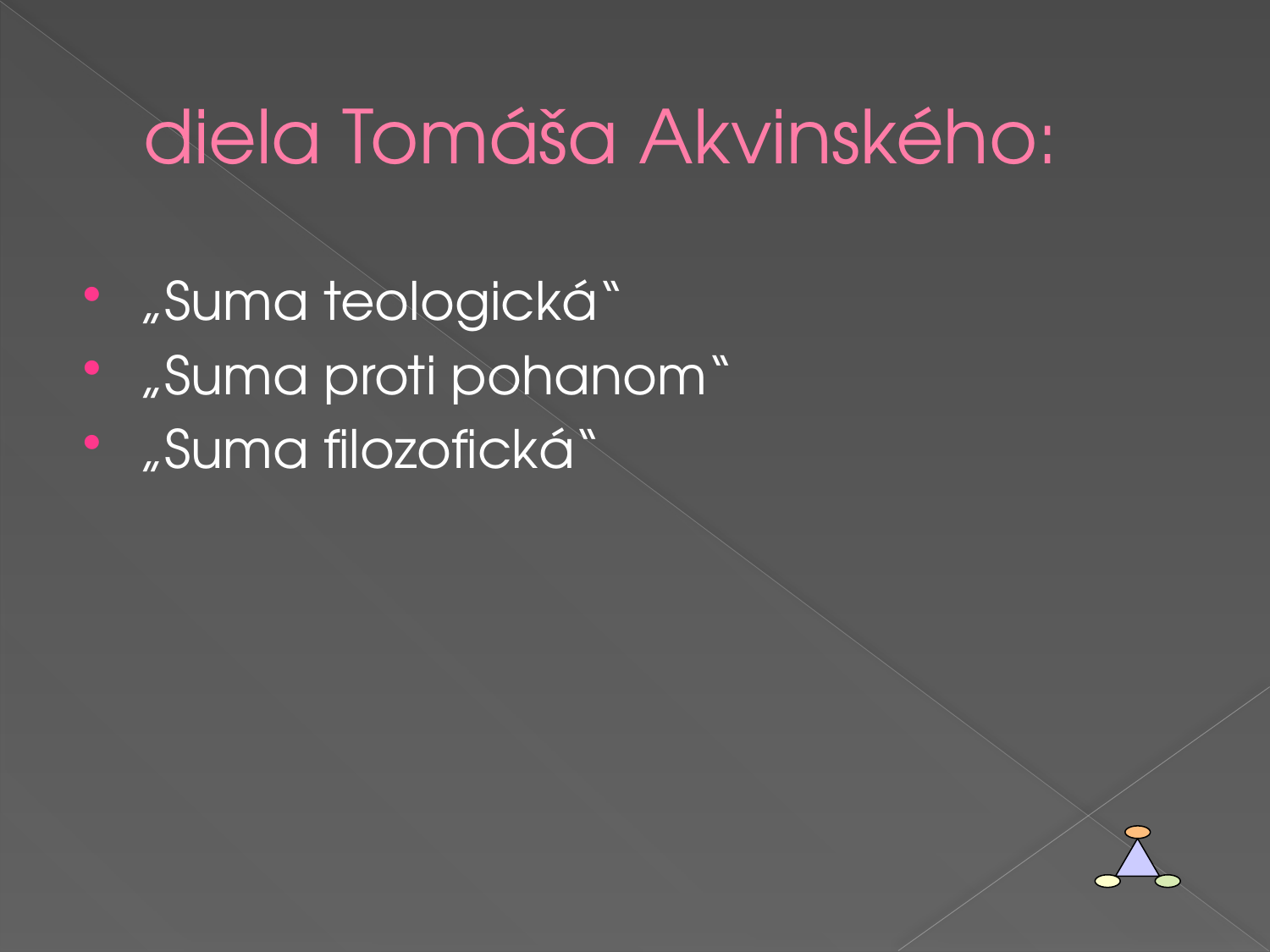

# diela Tomáša Akvinského:
„Suma teologická“
„Suma proti pohanom“
„Suma filozofická“